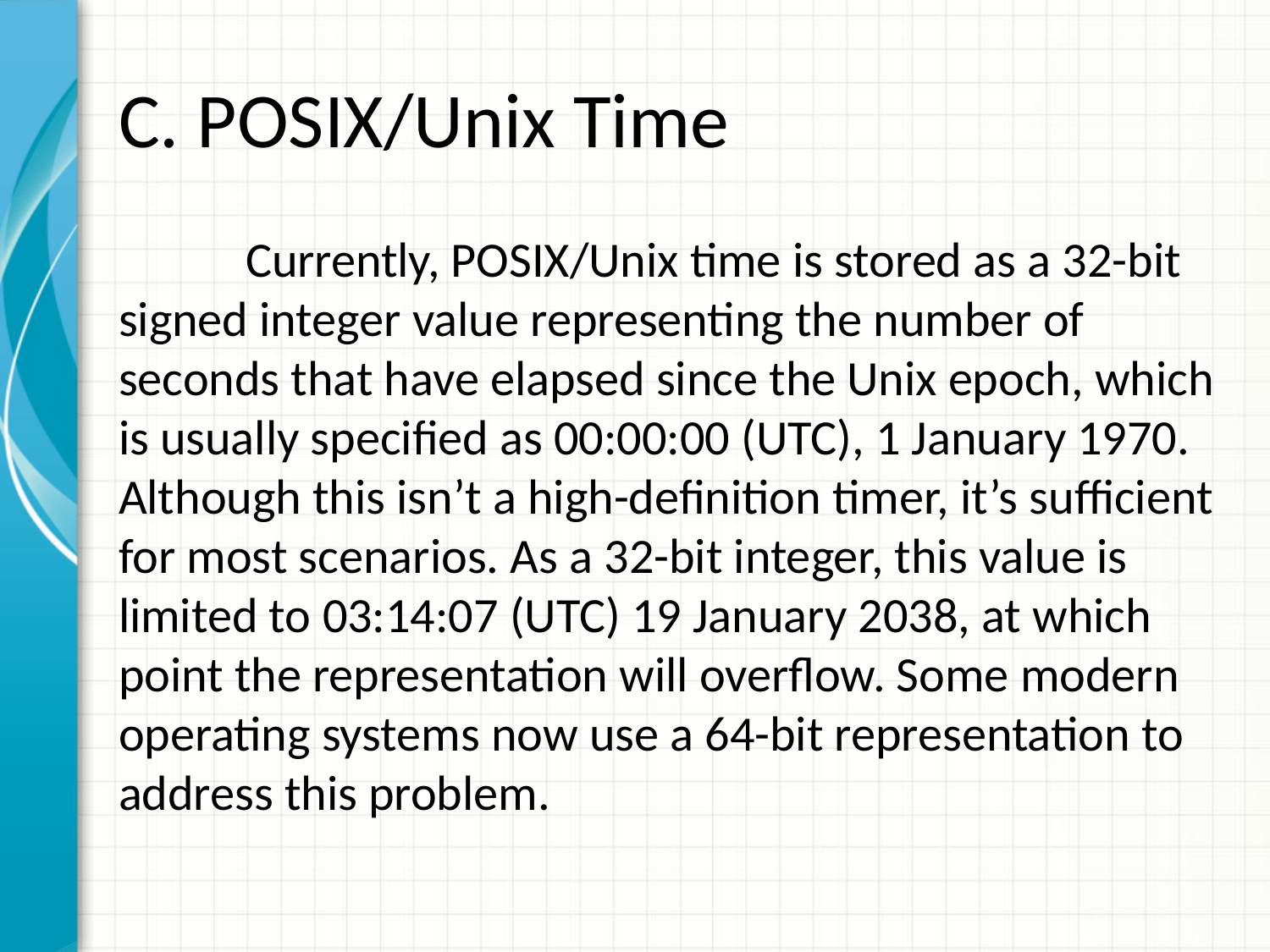

# C. POSIX/Unix Time
	Currently, POSIX/Unix time is stored as a 32-bit signed integer value representing the number of seconds that have elapsed since the Unix epoch, which is usually specified as 00:00:00 (UTC), 1 January 1970. Although this isn’t a high-definition timer, it’s sufficient for most scenarios. As a 32-bit integer, this value is limited to 03:14:07 (UTC) 19 January 2038, at which point the representation will overflow. Some modern operating systems now use a 64-bit representation to address this problem.